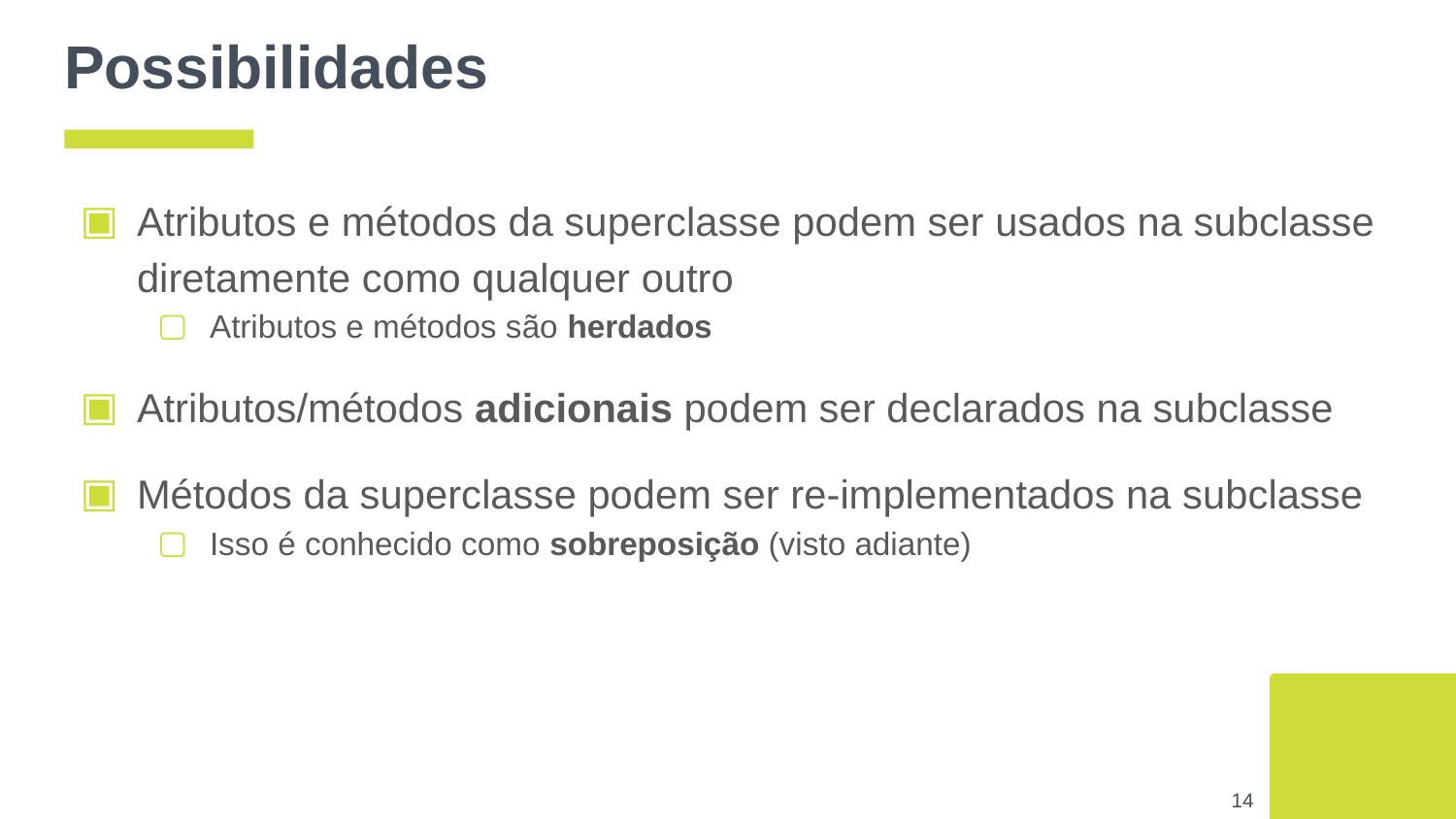

# Possibilidades
Atributos e métodos da superclasse podem ser usados na subclasse diretamente como qualquer outro
Atributos e métodos são herdados
Atributos/métodos adicionais podem ser declarados na subclasse
Métodos da superclasse podem ser re-implementados na subclasse
Isso é conhecido como sobreposição (visto adiante)
14